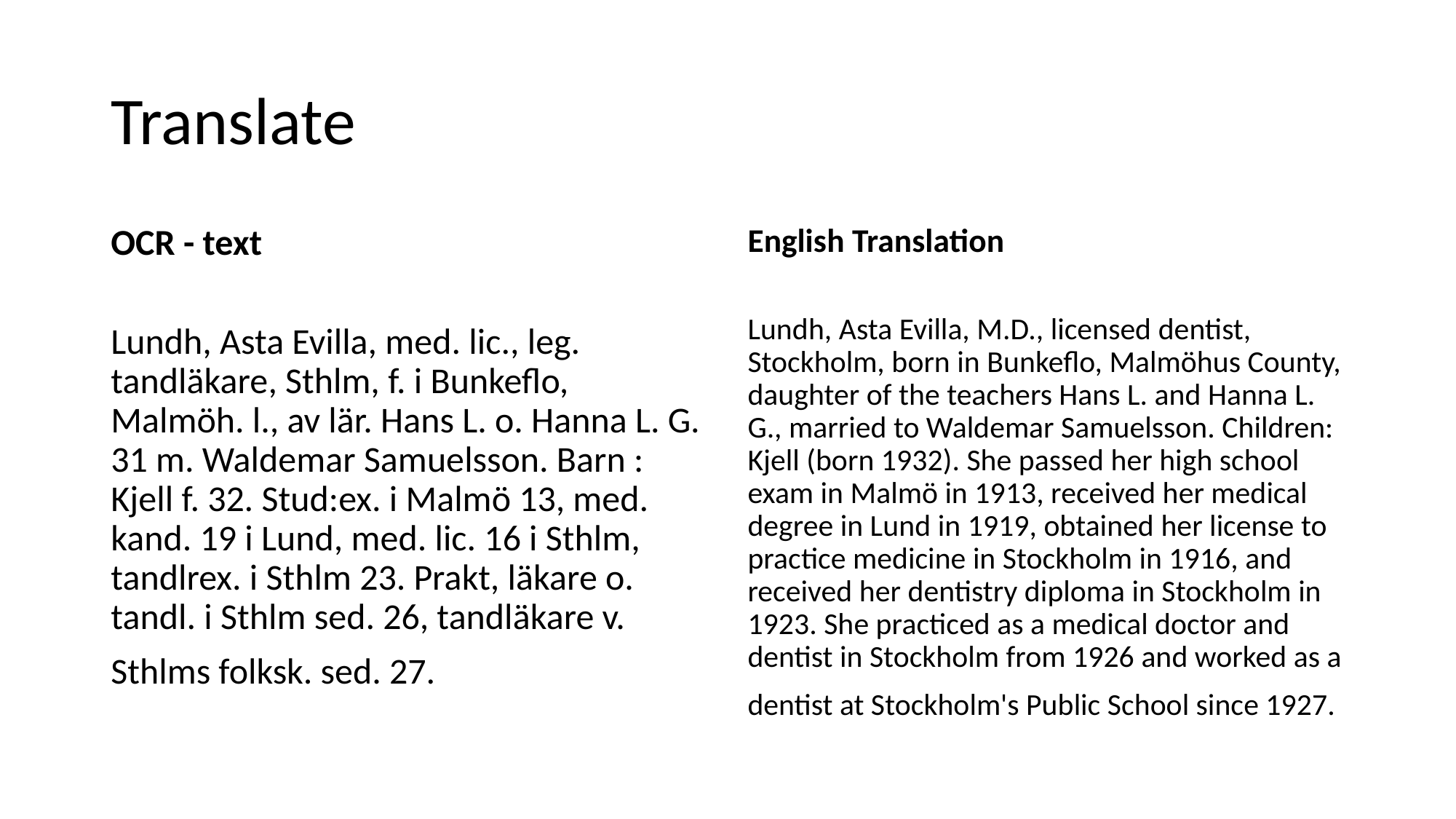

# Translate
OCR - text

Lundh, Asta Evilla, med. lic., leg. tandläkare, Sthlm, f. i Bunkeflo, Malmöh. l., av lär. Hans L. o. Hanna L. G. 31 m. Waldemar Samuelsson. Barn : Kjell f. 32. Stud:ex. i Malmö 13, med. kand. 19 i Lund, med. lic. 16 i Sthlm, tandlrex. i Sthlm 23. Prakt, läkare o. tandl. i Sthlm sed. 26, tandläkare v. Sthlms folksk. sed. 27.
English Translation

Lundh, Asta Evilla, M.D., licensed dentist, Stockholm, born in Bunkeflo, Malmöhus County, daughter of the teachers Hans L. and Hanna L. G., married to Waldemar Samuelsson. Children: Kjell (born 1932). She passed her high school exam in Malmö in 1913, received her medical degree in Lund in 1919, obtained her license to practice medicine in Stockholm in 1916, and received her dentistry diploma in Stockholm in 1923. She practiced as a medical doctor and dentist in Stockholm from 1926 and worked as a dentist at Stockholm's Public School since 1927.